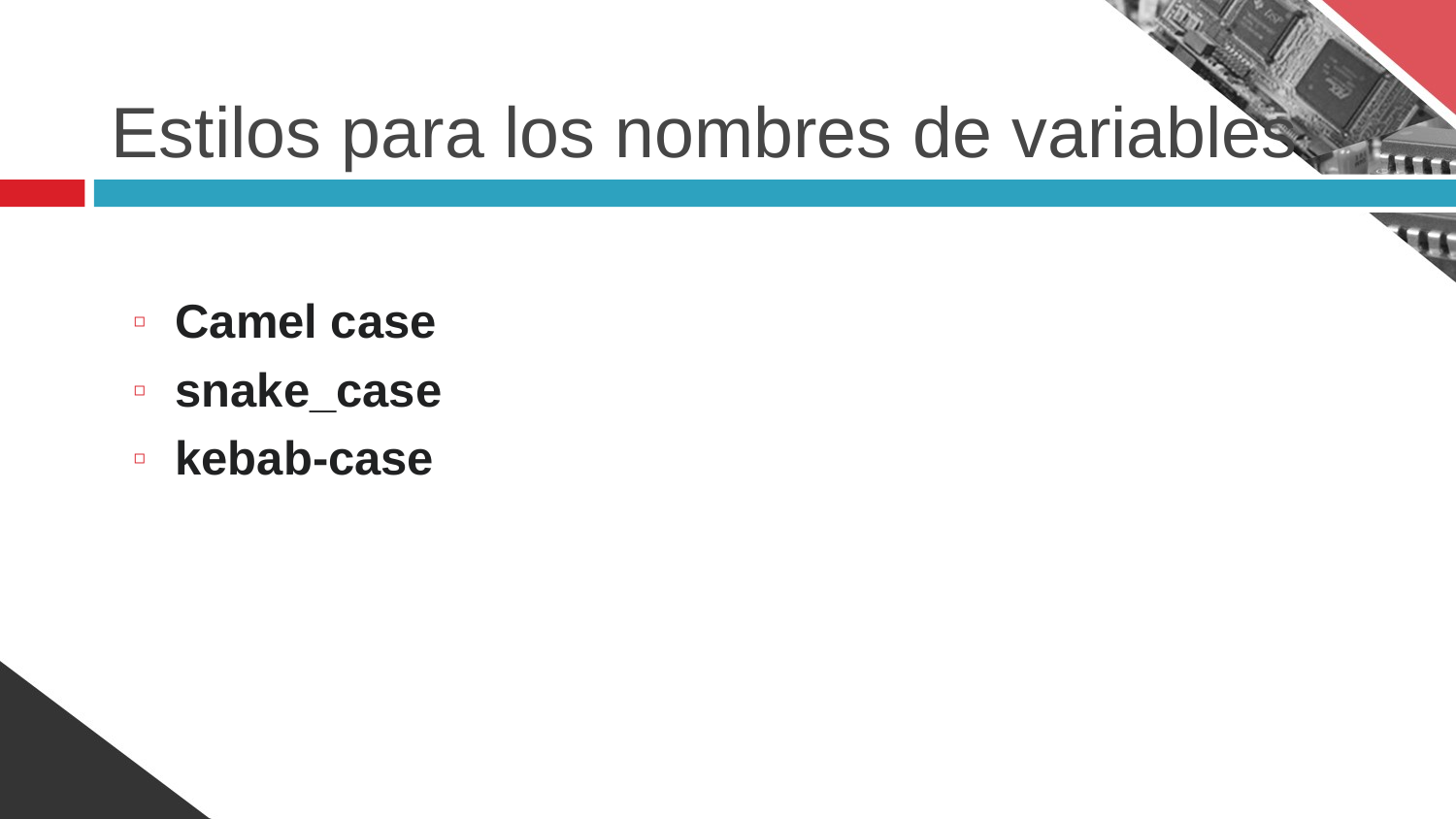

# Estilos para los nombres de variables

Camel case
snake_case
kebab-case